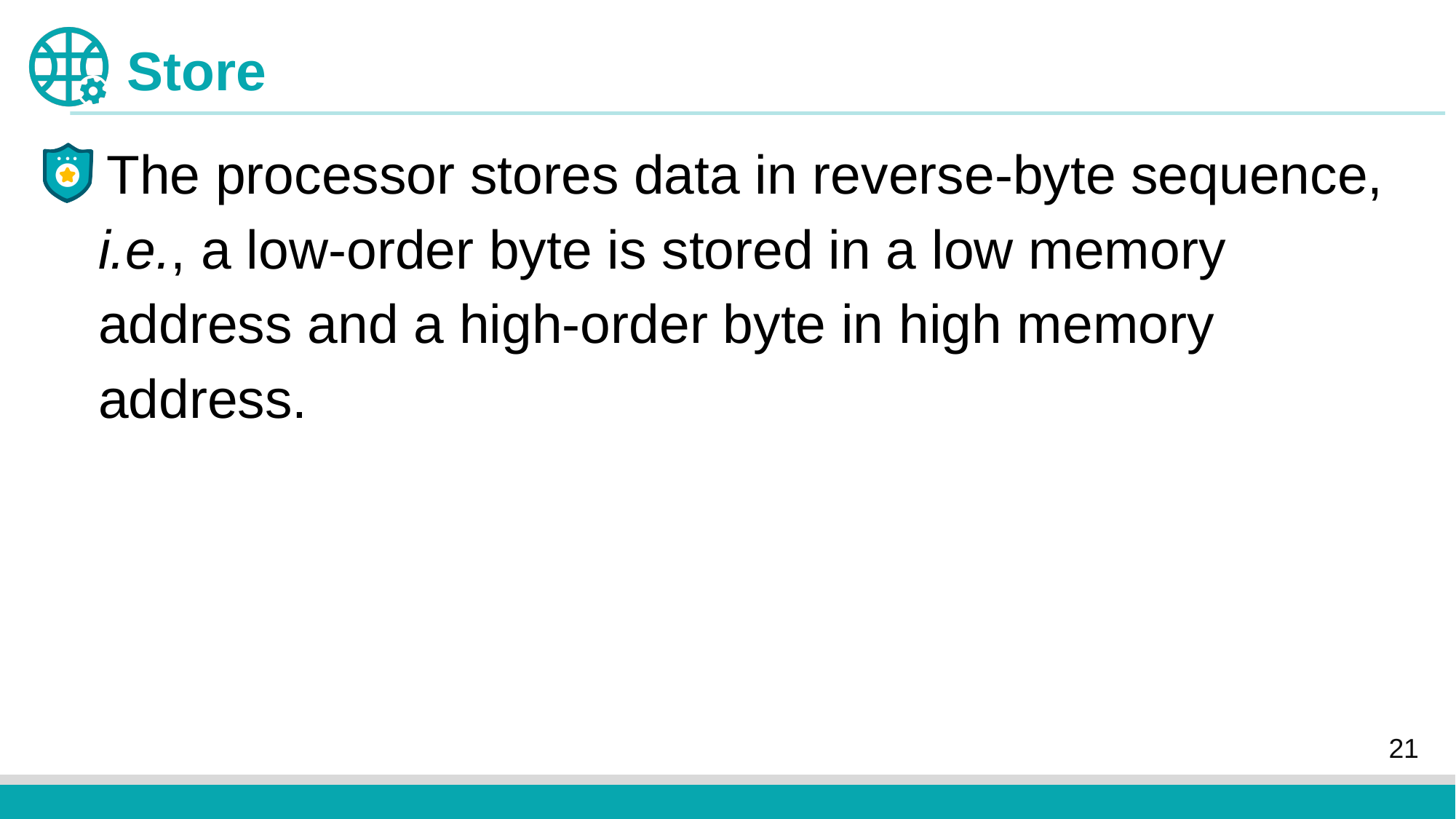

Store
The processor stores data in reverse-byte sequence, i.e., a low-order byte is stored in a low memory address and a high-order byte in high memory address.